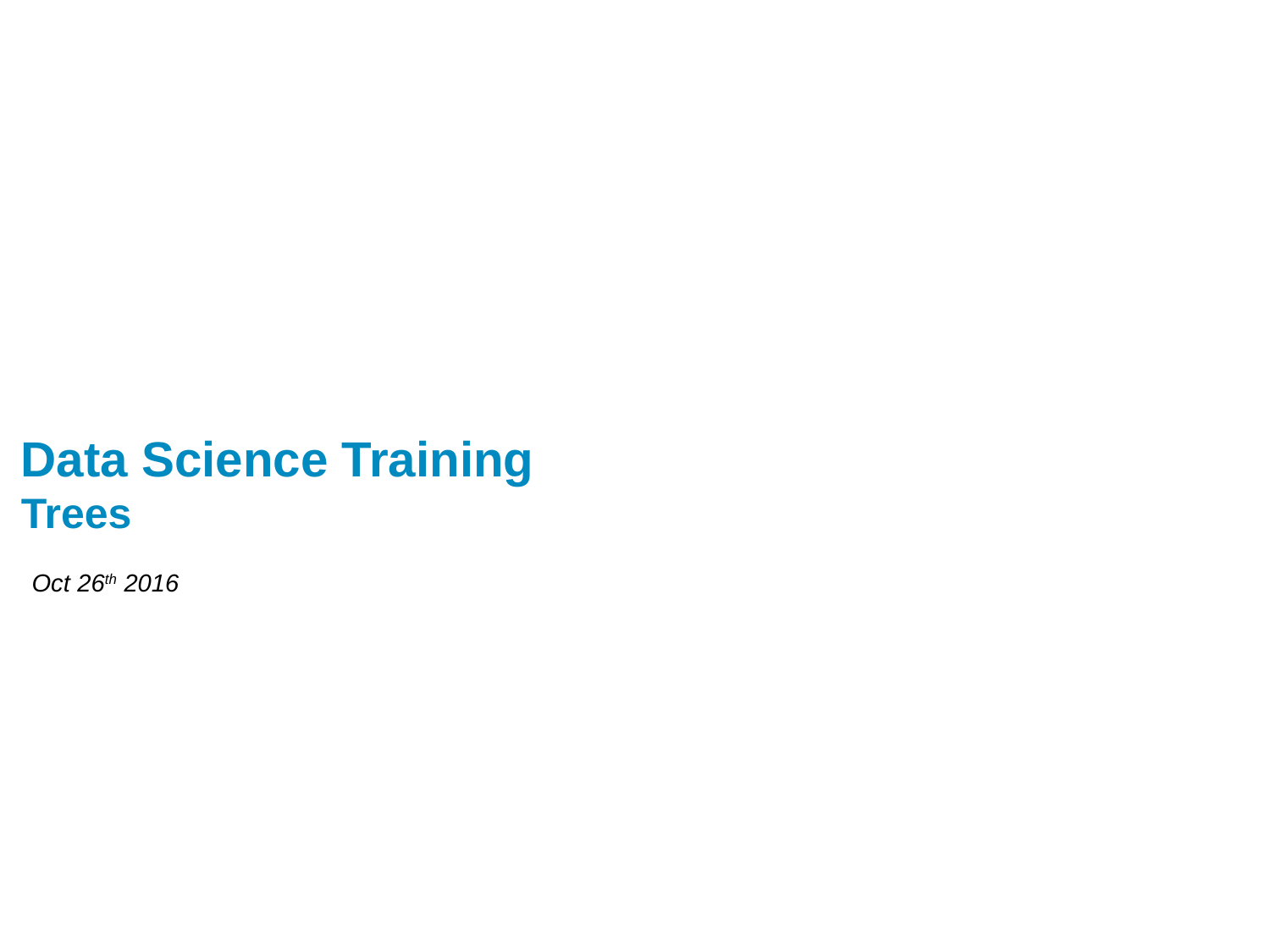

# Data Science Training Trees
Oct 26th 2016